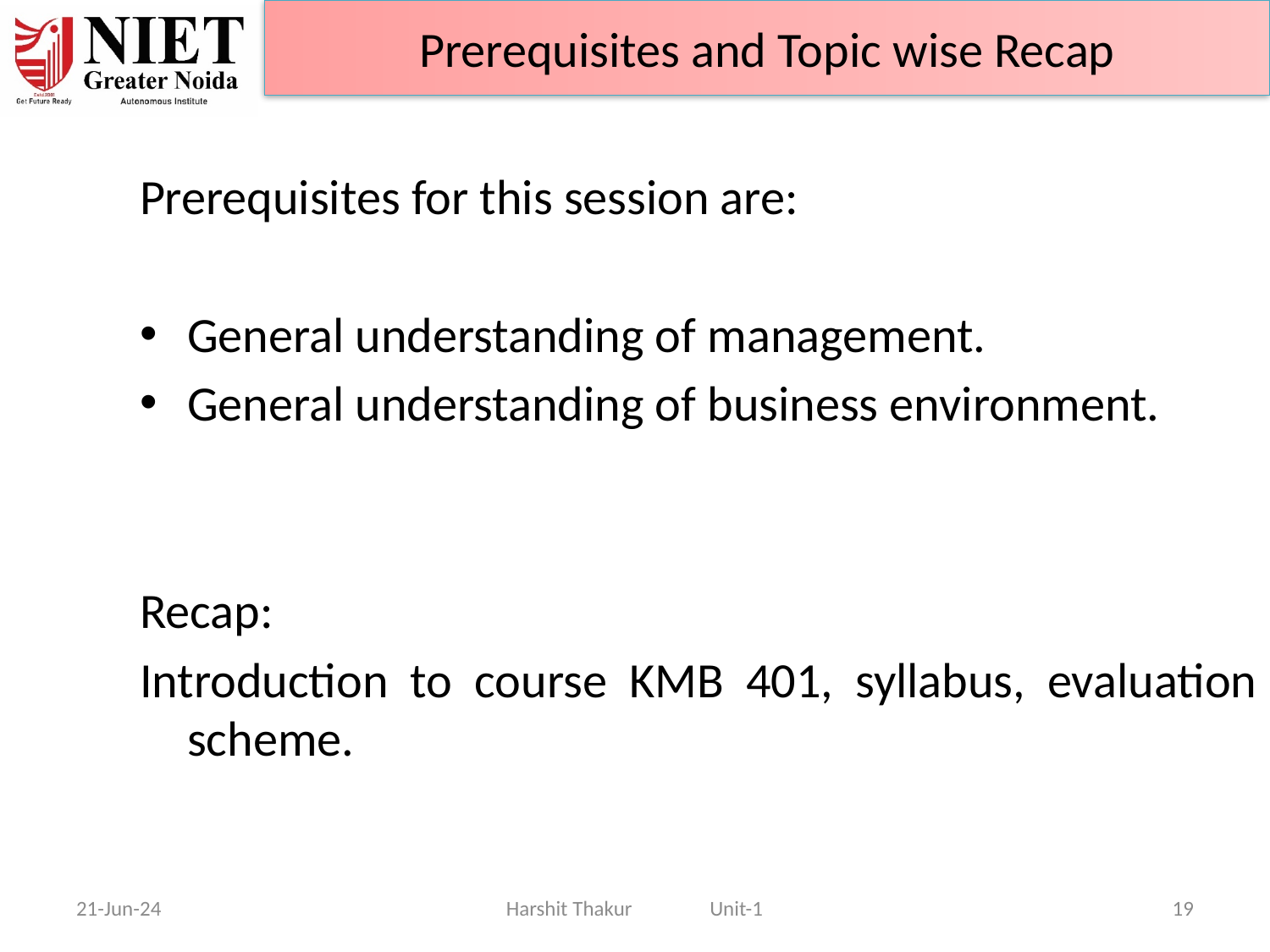

Prerequisites and Topic wise Recap
Prerequisites for this session are:

General understanding of management.
General understanding of business environment.

Recap:
Introduction to course KMB 401, syllabus, evaluation scheme.
21-Jun-24
Harshit Thakur                Unit-1
19